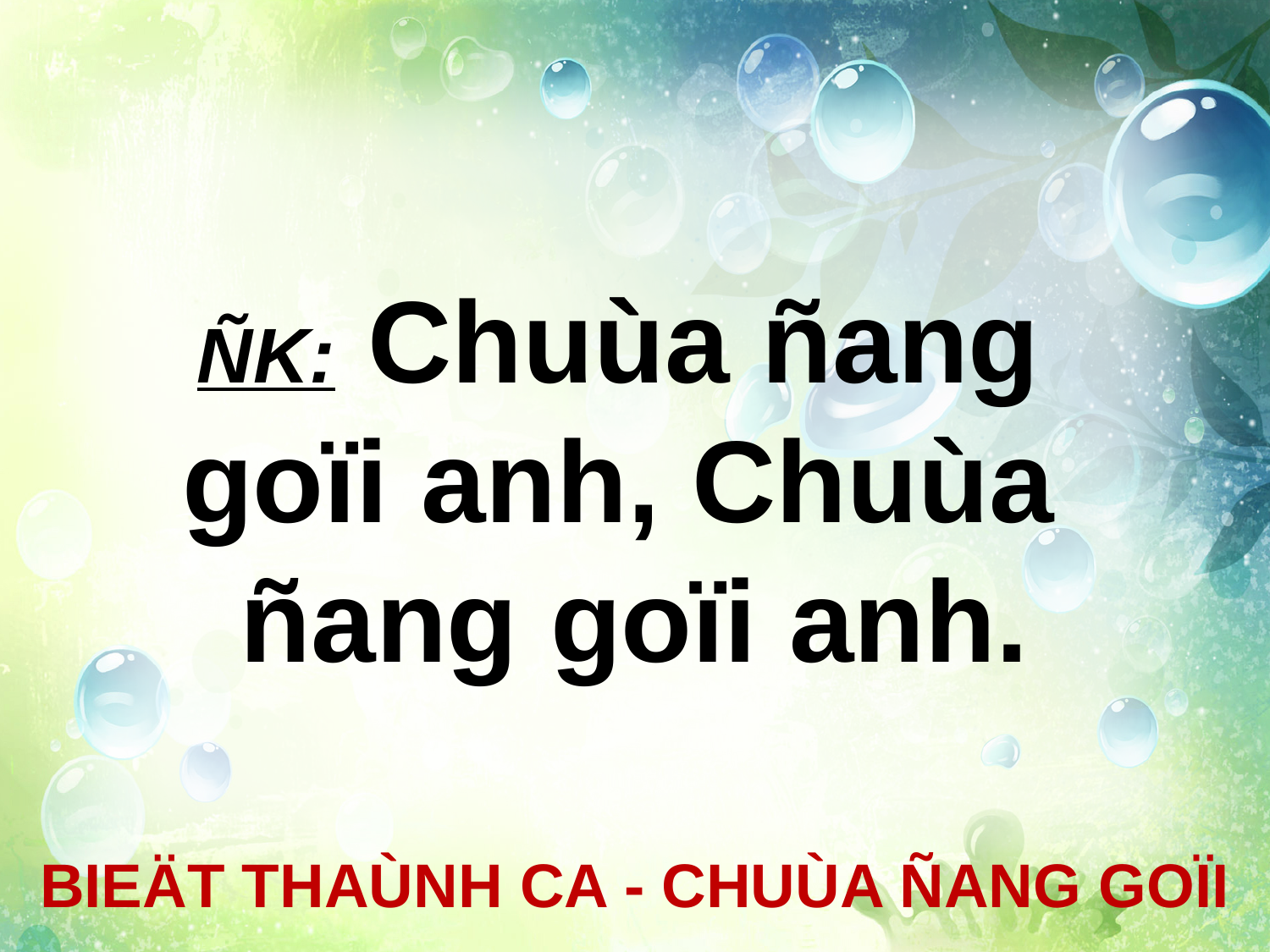

ÑK: Chuùa ñang
goïi anh, Chuùa
ñang goïi anh.
BIEÄT THAÙNH CA - CHUÙA ÑANG GOÏI